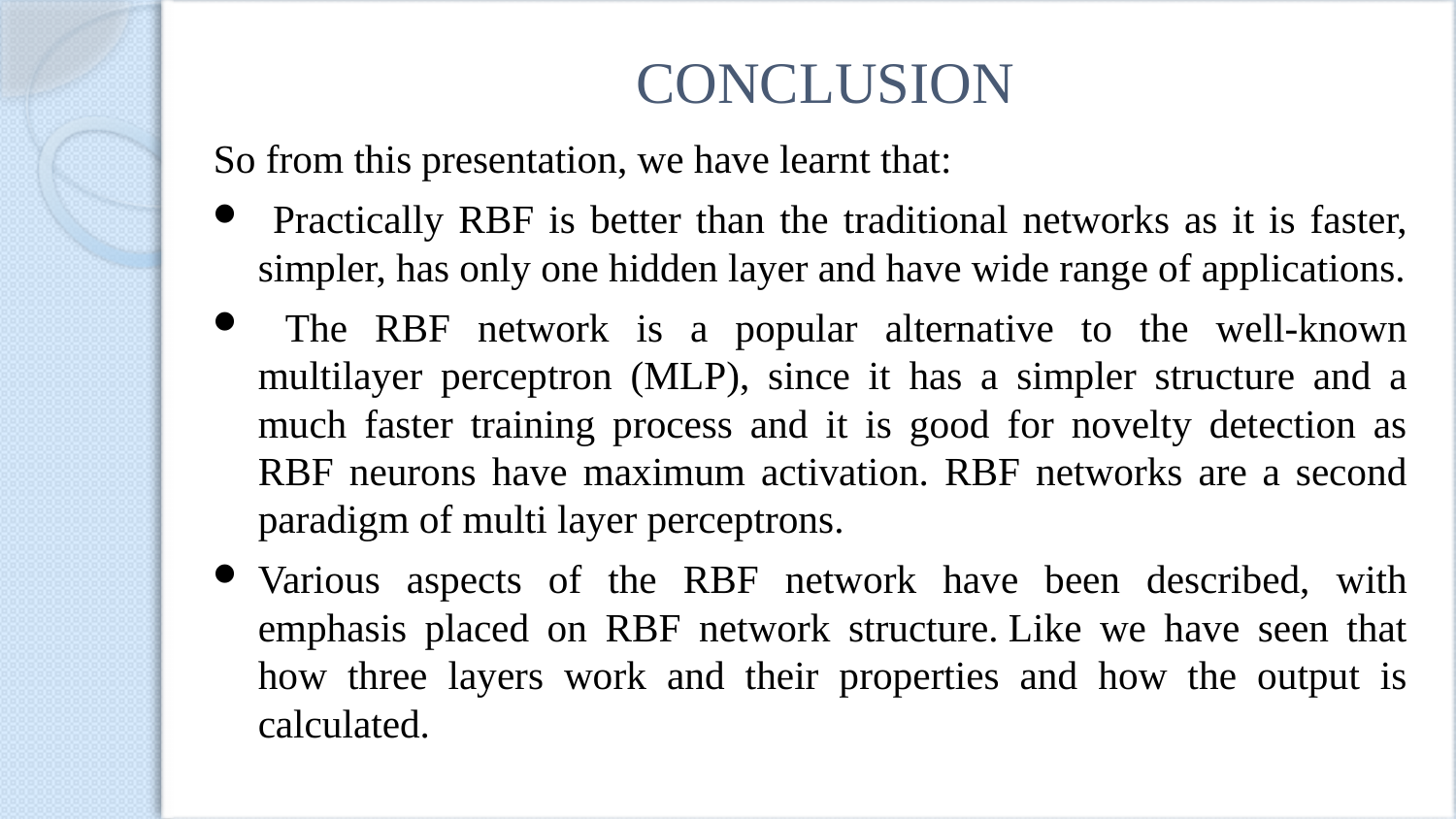

# CONCLUSION
So from this presentation, we have learnt that:
 Practically RBF is better than the traditional networks as it is faster, simpler, has only one hidden layer and have wide range of applications.
 The RBF network is a popular alternative to the well-known multilayer perceptron (MLP), since it has a simpler structure and a much faster training process and it is good for novelty detection as RBF neurons have maximum activation. RBF networks are a second paradigm of multi layer perceptrons.
Various aspects of the RBF network have been described, with emphasis placed on RBF network structure. Like we have seen that how three layers work and their properties and how the output is calculated.